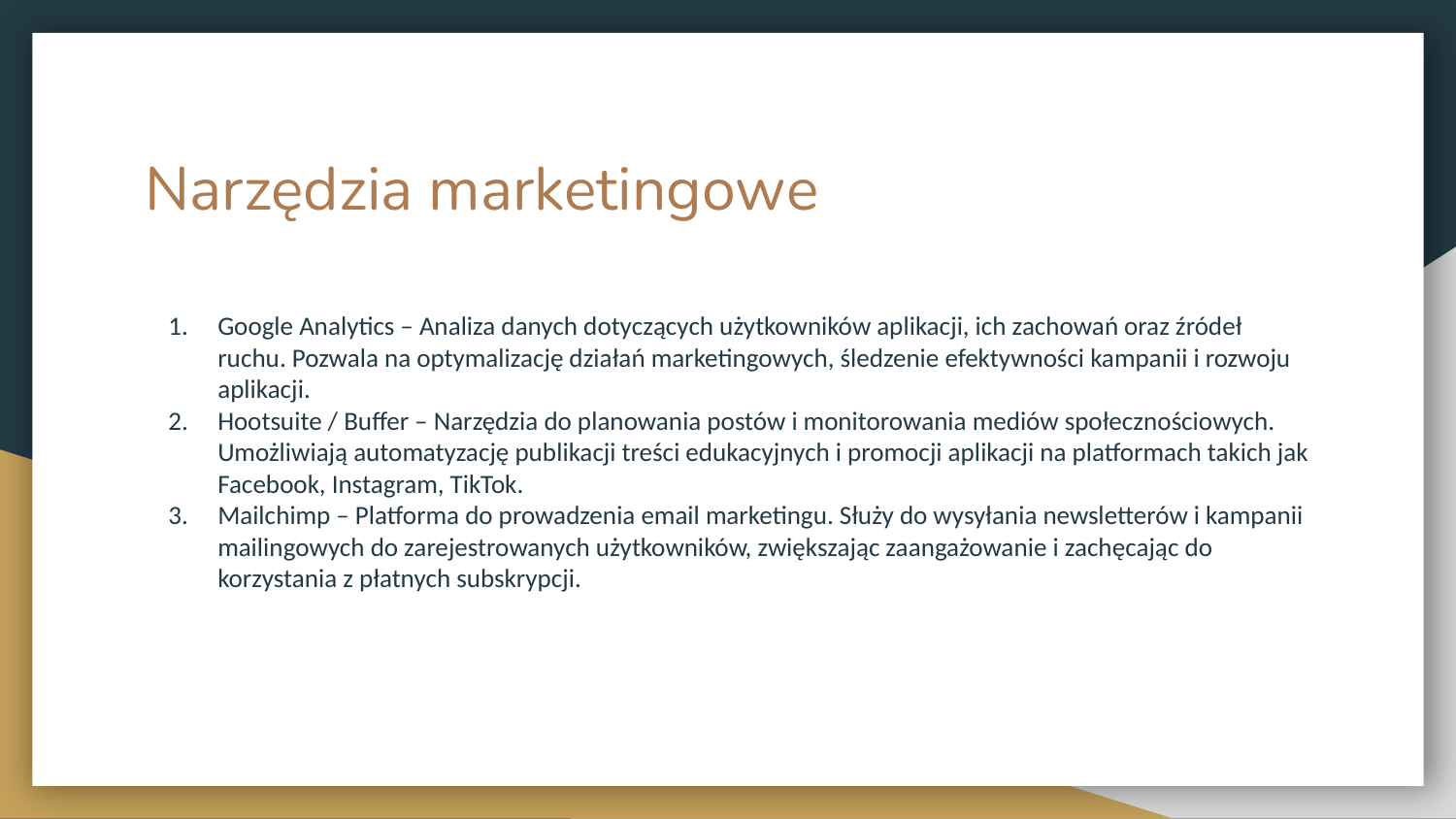

# Narzędzia marketingowe
Google Analytics – Analiza danych dotyczących użytkowników aplikacji, ich zachowań oraz źródeł ruchu. Pozwala na optymalizację działań marketingowych, śledzenie efektywności kampanii i rozwoju aplikacji.
Hootsuite / Buffer – Narzędzia do planowania postów i monitorowania mediów społecznościowych. Umożliwiają automatyzację publikacji treści edukacyjnych i promocji aplikacji na platformach takich jak Facebook, Instagram, TikTok.
Mailchimp – Platforma do prowadzenia email marketingu. Służy do wysyłania newsletterów i kampanii mailingowych do zarejestrowanych użytkowników, zwiększając zaangażowanie i zachęcając do korzystania z płatnych subskrypcji.